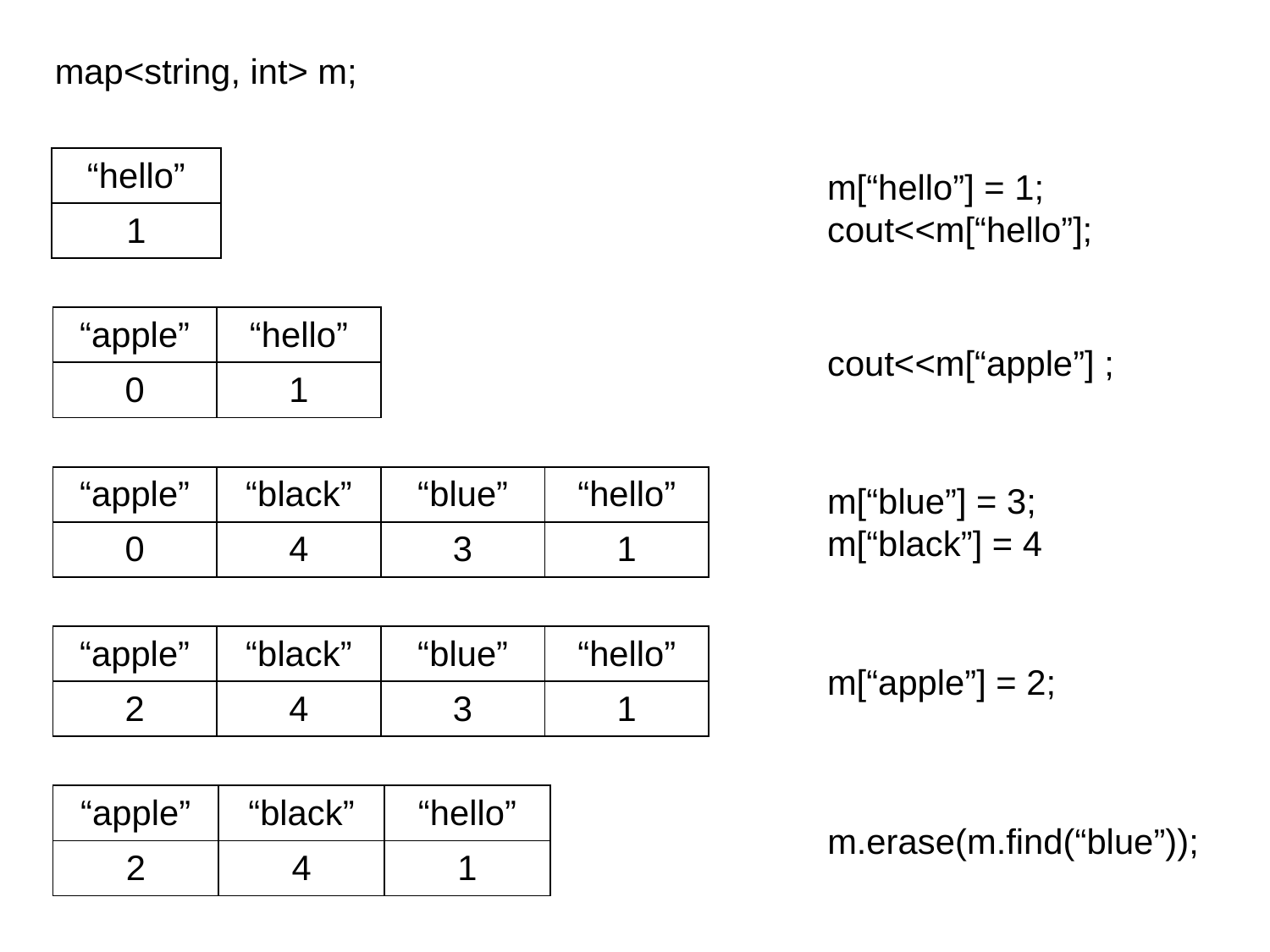

map<string, int> m;
| “hello” |
| --- |
| 1 |
m[“hello”] = 1;
cout<<m[“hello”];
| “apple” | “hello” |
| --- | --- |
| 0 | 1 |
cout<<m[“apple”] ;
| “apple” | “black” | “blue” | “hello” |
| --- | --- | --- | --- |
| 0 | 4 | 3 | 1 |
m[“blue”] = 3;
m[“black”] = 4
| “apple” | “black” | “blue” | “hello” |
| --- | --- | --- | --- |
| 2 | 4 | 3 | 1 |
m[“apple”] = 2;
| “apple” | “black” | “hello” |
| --- | --- | --- |
| 2 | 4 | 1 |
m.erase(m.find(“blue”));